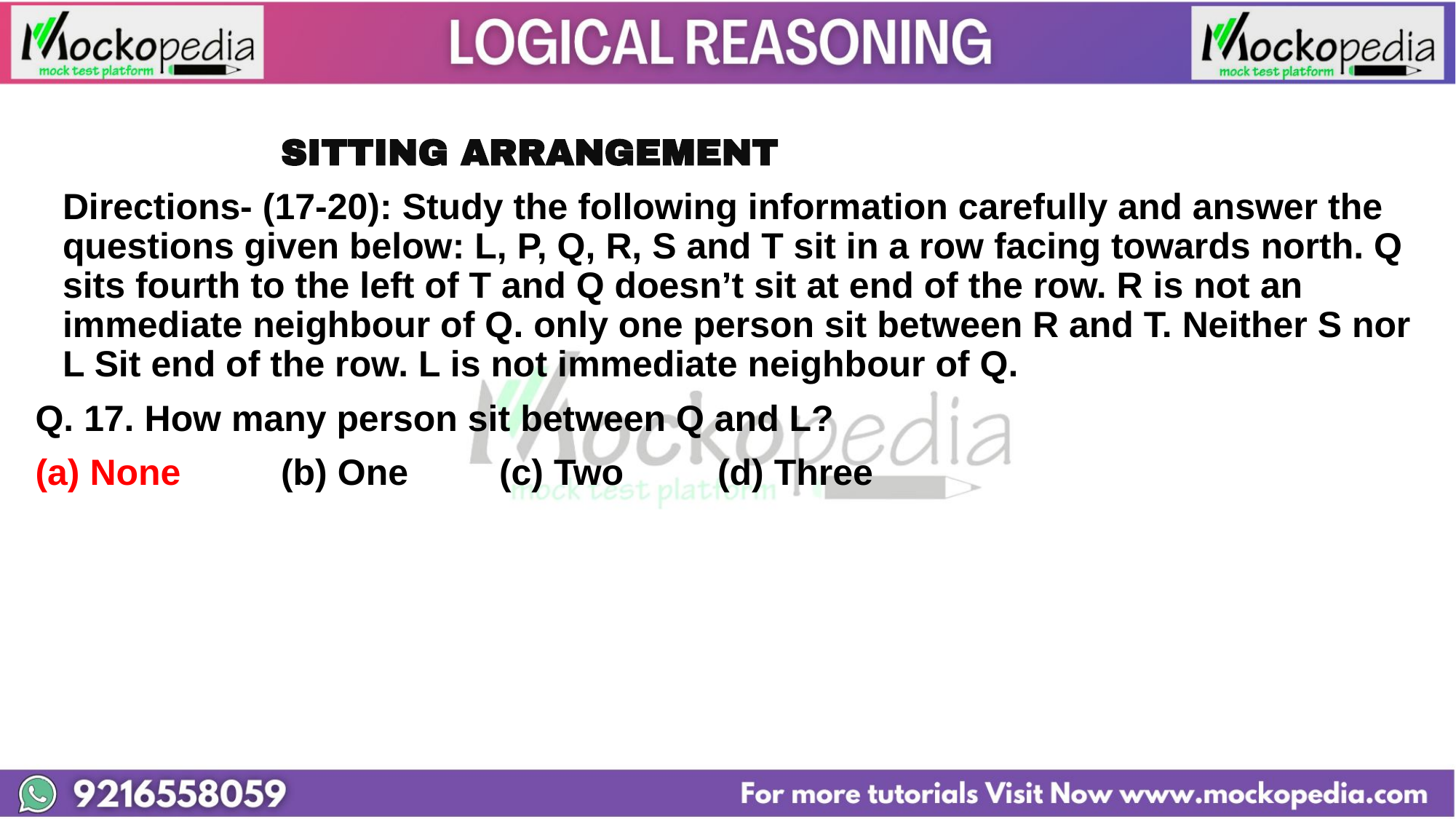

SITTING ARRANGEMENT
 	Directions- (17-20): Study the following information carefully and answer the questions given below: L, P, Q, R, S and T sit in a row facing towards north. Q sits fourth to the left of T and Q doesn’t sit at end of the row. R is not an immediate neighbour of Q. only one person sit between R and T. Neither S nor L Sit end of the row. L is not immediate neighbour of Q.
Q. 17. How many person sit between Q and L?
(a) None 	(b) One 	(c) Two 	(d) Three